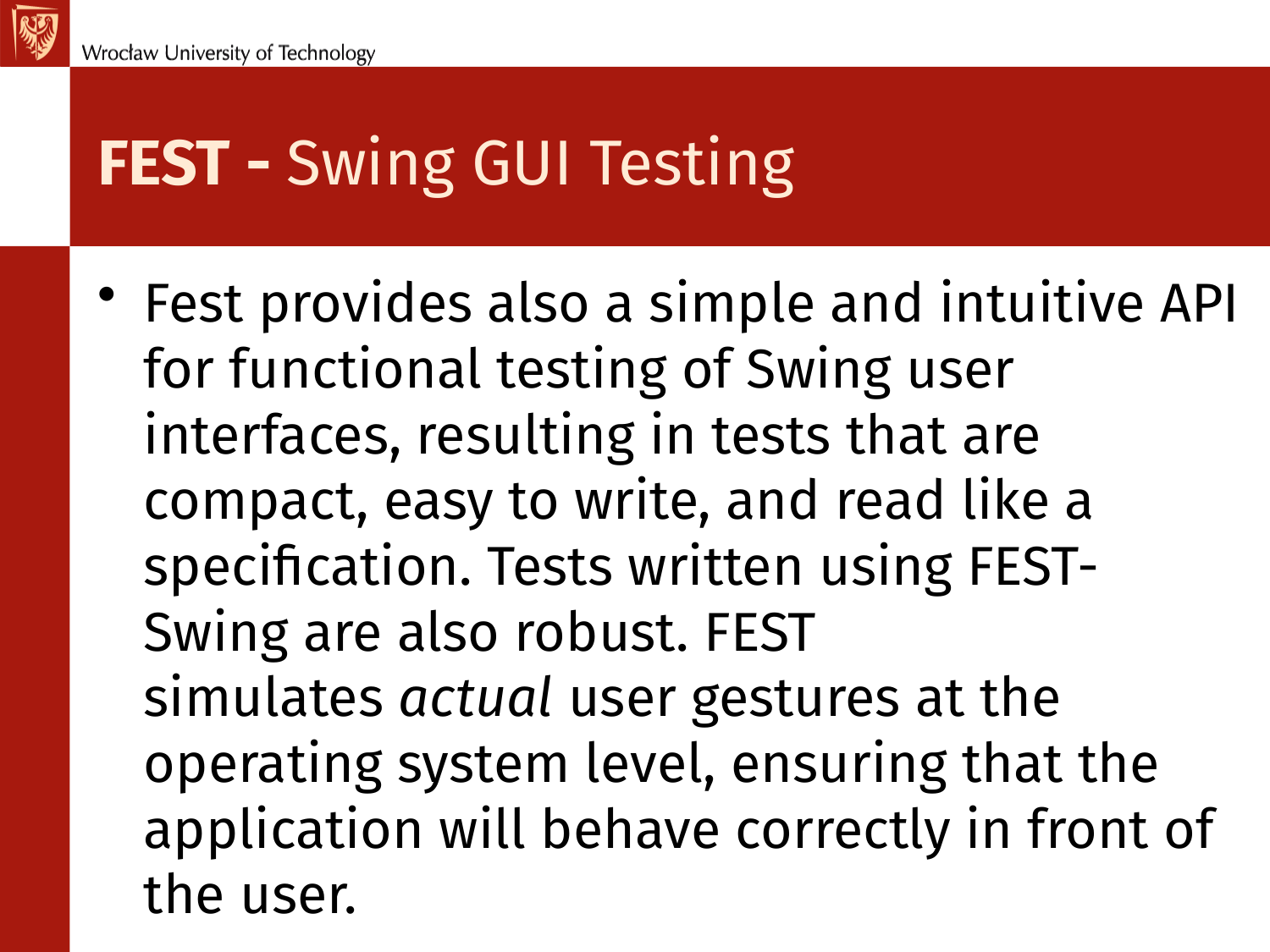

# FEST - Swing GUI Testing
Fest provides also a simple and intuitive API for functional testing of Swing user interfaces, resulting in tests that are compact, easy to write, and read like a specification. Tests written using FEST-Swing are also robust. FEST simulates actual user gestures at the operating system level, ensuring that the application will behave correctly in front of the user.